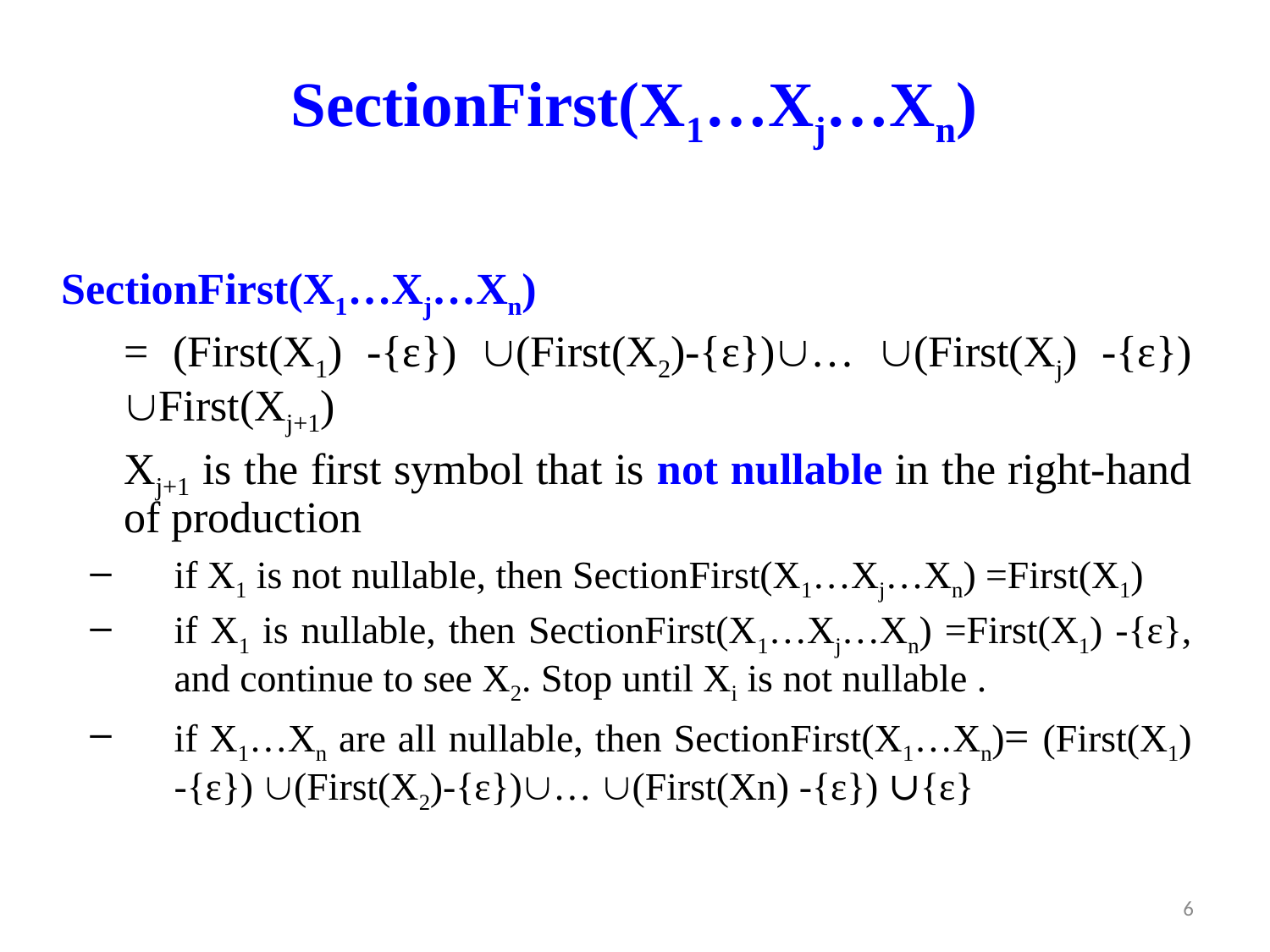

# SectionFirst(X1…Xj…Xn)
SectionFirst(X1…Xj…Xn)
	= (First(X1) -{ε}) ∪(First(X2)-{ε})∪… ∪(First(Xj) -{ε}) ∪First(Xj+1)
	Xj+1 is the first symbol that is not nullable in the right-hand of production
if X1 is not nullable, then SectionFirst(X1…Xj…Xn) =First(X1)
if X1 is nullable, then SectionFirst(X1…Xj…Xn) =First(X1) -{ε}, and continue to see X2. Stop until Xi is not nullable .
if X1…Xn are all nullable, then SectionFirst(X1…Xn)= (First(X1) -{ε}) ∪(First(X2)-{ε})∪… ∪(First(Xn) -{ε}) ∪{ε}
6